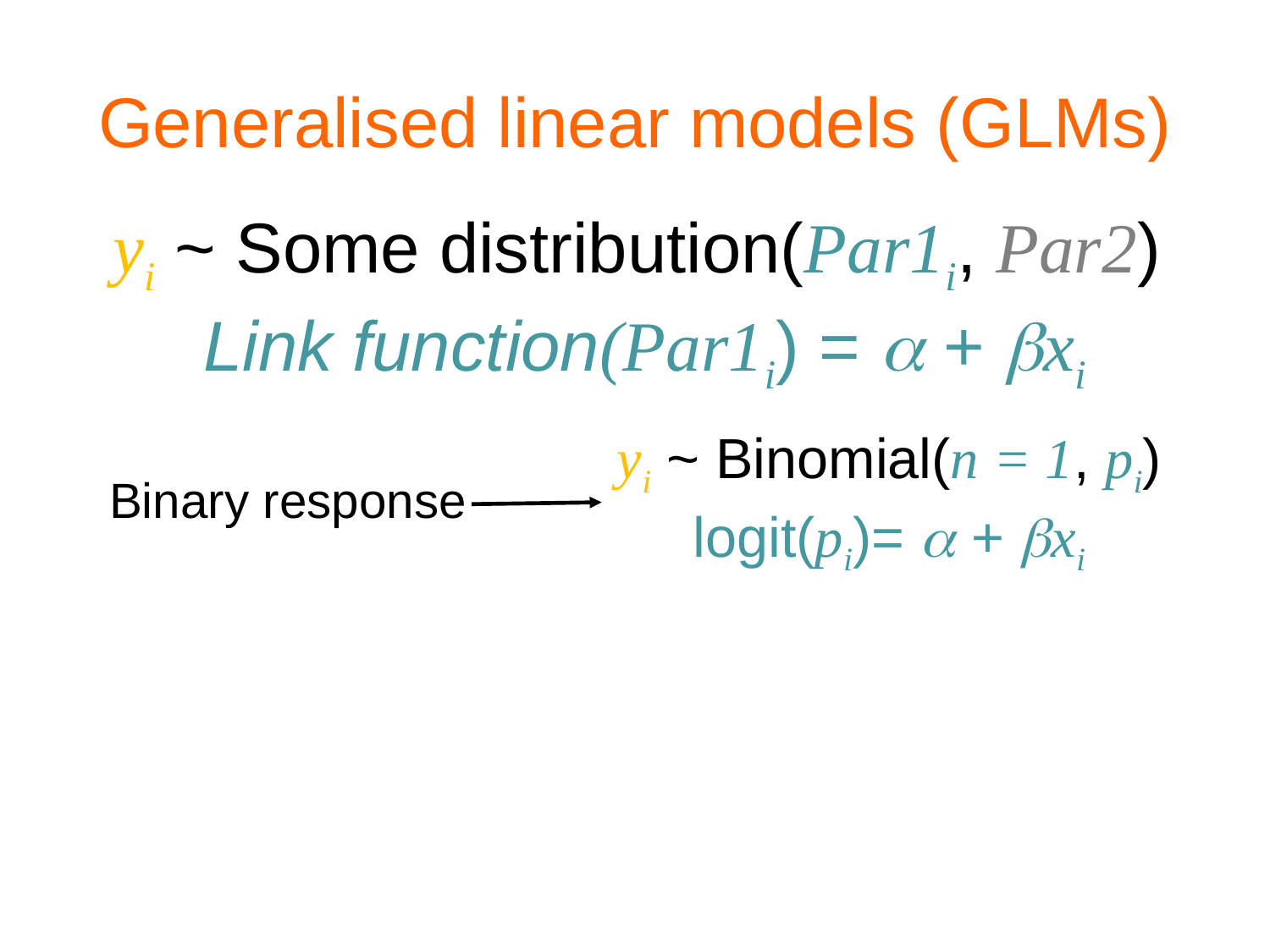

# Generalised linear models (GLMs)
yi ~ Some distribution(Par1i, Par2)
Link function(Par1i) = α + βxi
yi ~ Binomial(n = 1, pi)
Binary response
logit(pi)= α + βxi